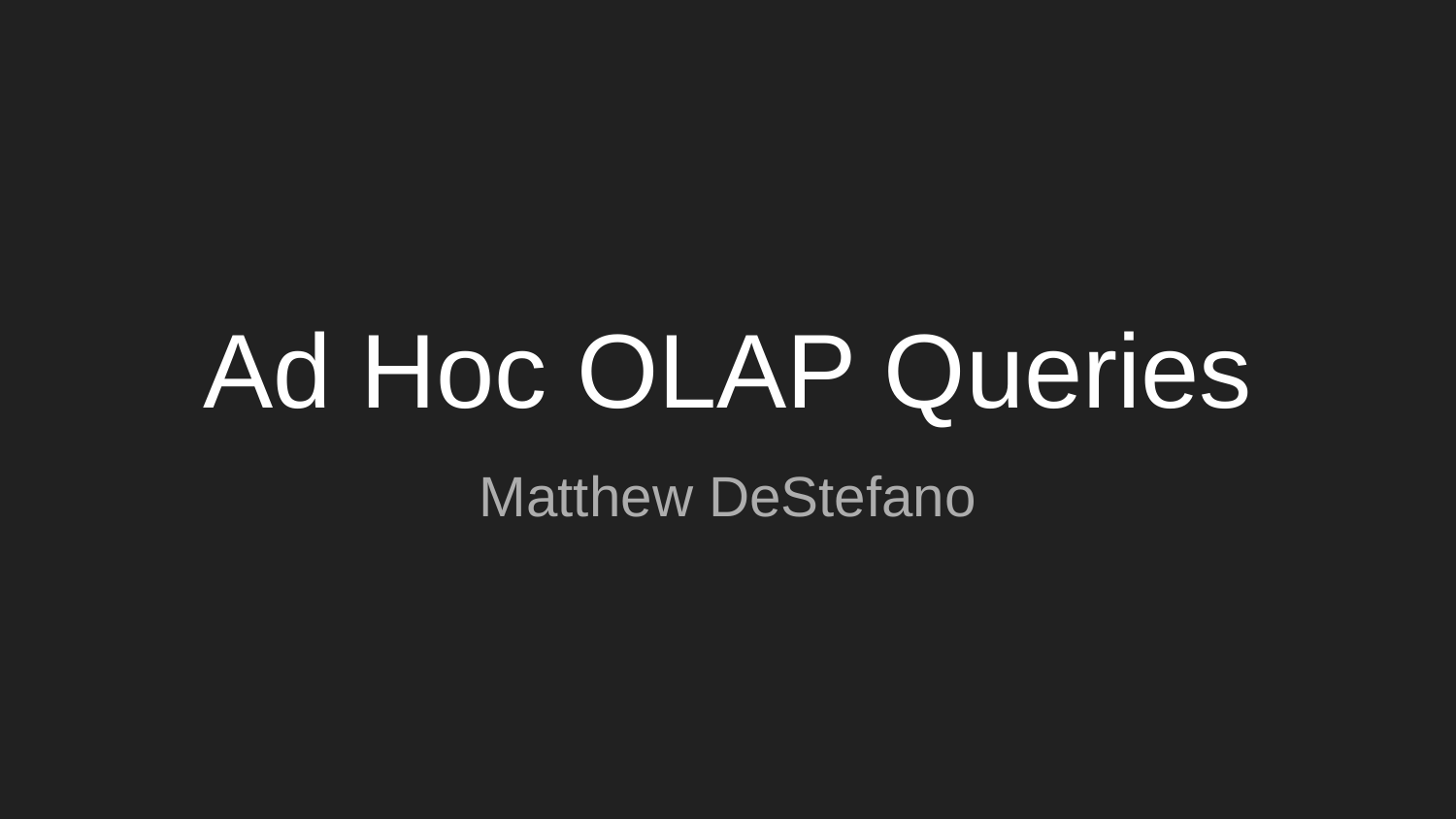

# Ad Hoc OLAP Queries
Matthew DeStefano